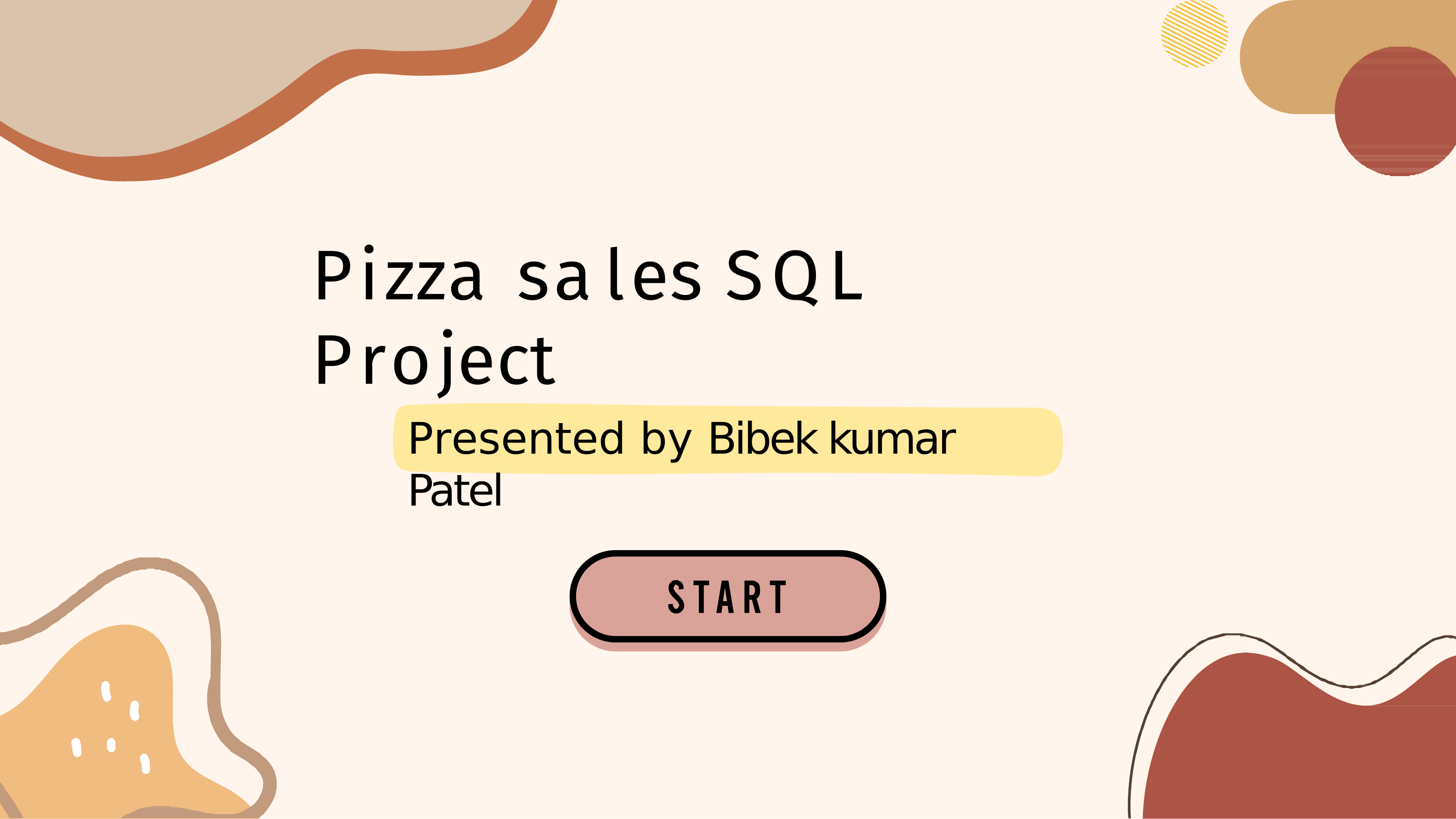

Pizza sales SQL Project
Presented by Bibek kumar Patel